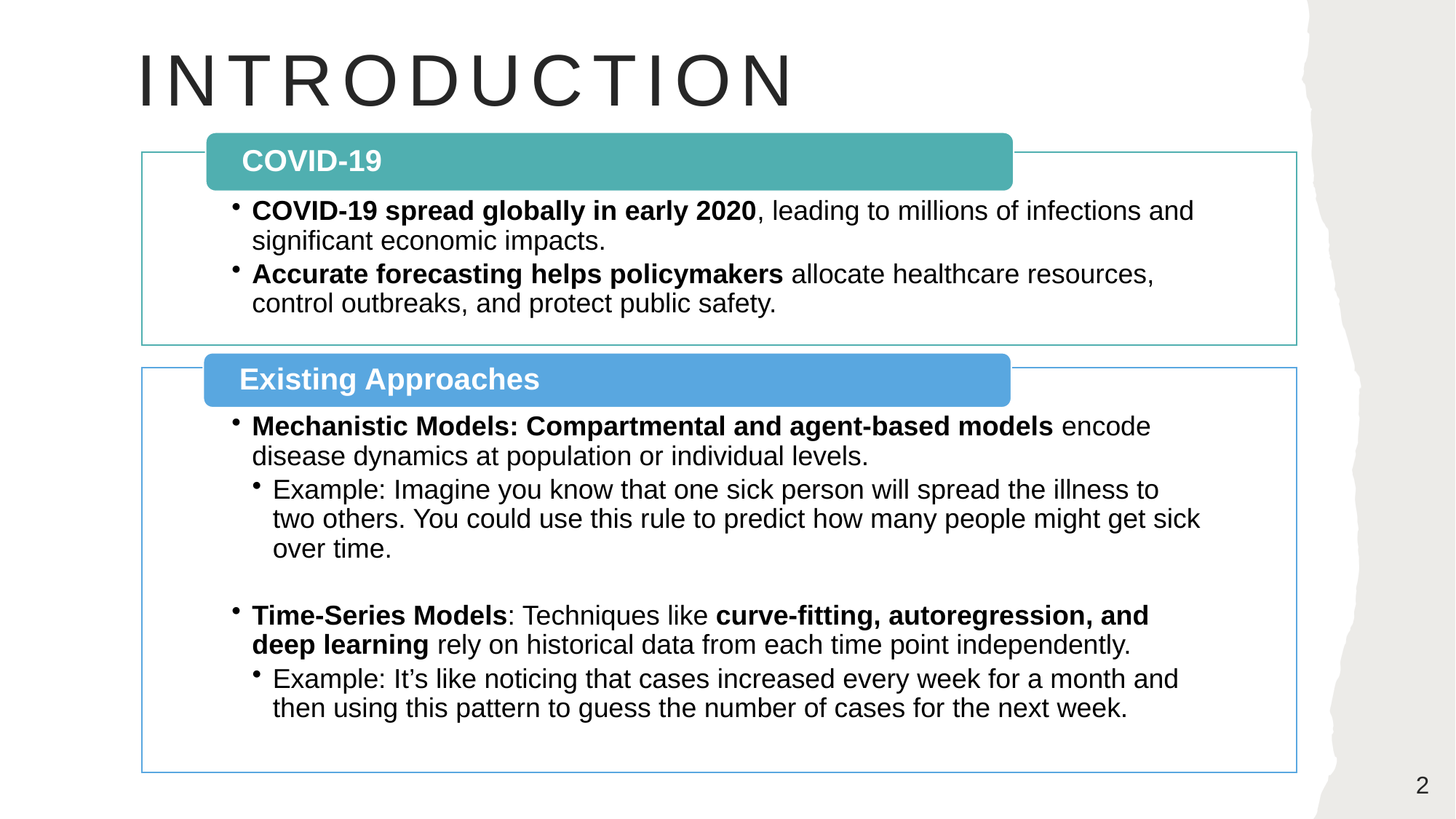

# Introduction
COVID-19 spread globally in early 2020, leading to millions of infections and significant economic impacts.
Accurate forecasting helps policymakers allocate healthcare resources, control outbreaks, and protect public safety.
COVID-19
Mechanistic Models: Compartmental and agent-based models encode disease dynamics at population or individual levels.
Example: Imagine you know that one sick person will spread the illness to two others. You could use this rule to predict how many people might get sick over time.

Time-Series Models: Techniques like curve-fitting, autoregression, and deep learning rely on historical data from each time point independently.
Example: It’s like noticing that cases increased every week for a month and then using this pattern to guess the number of cases for the next week.

Existing Approaches
2